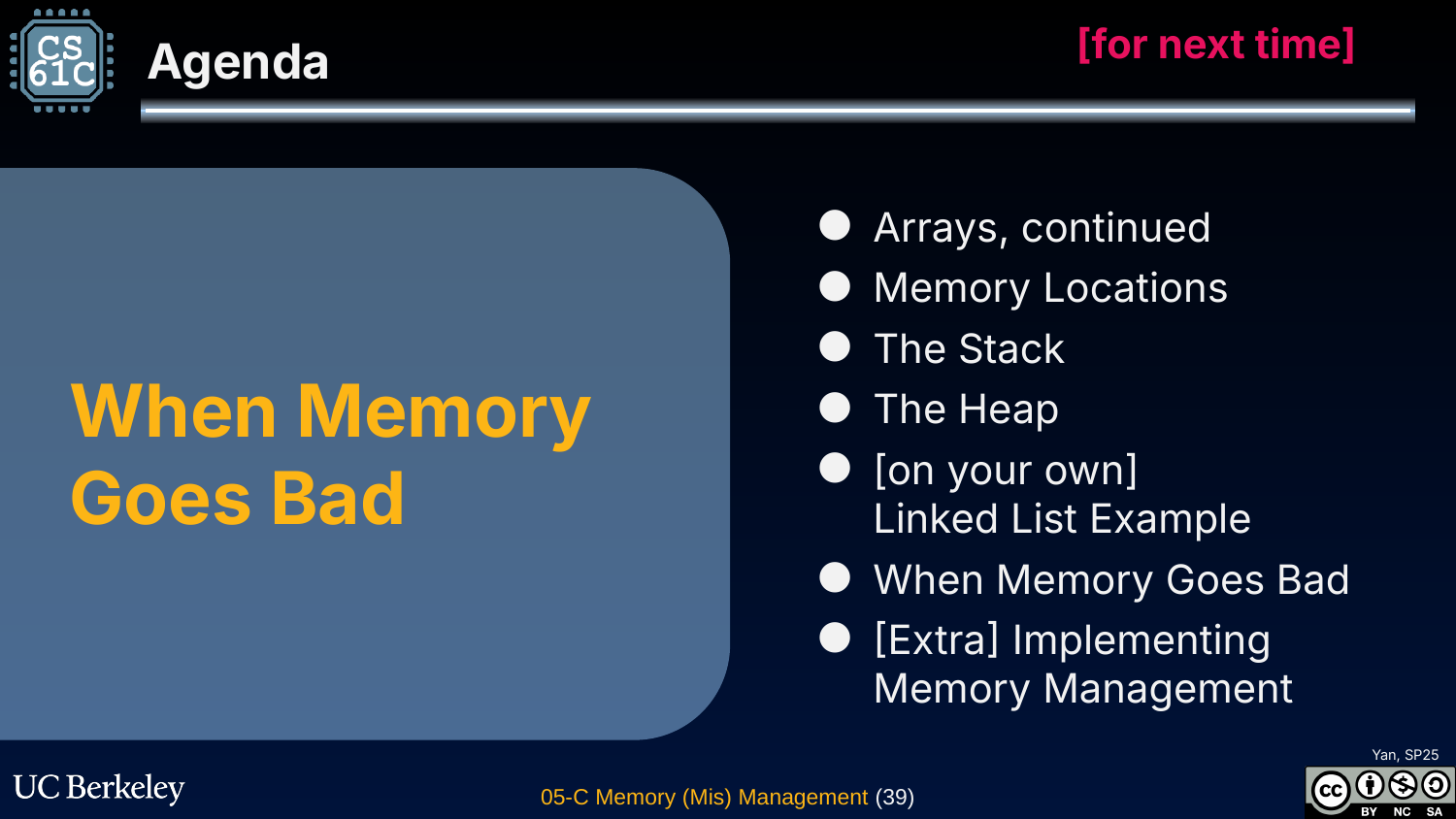

[for next time]
# When Memory Goes Bad